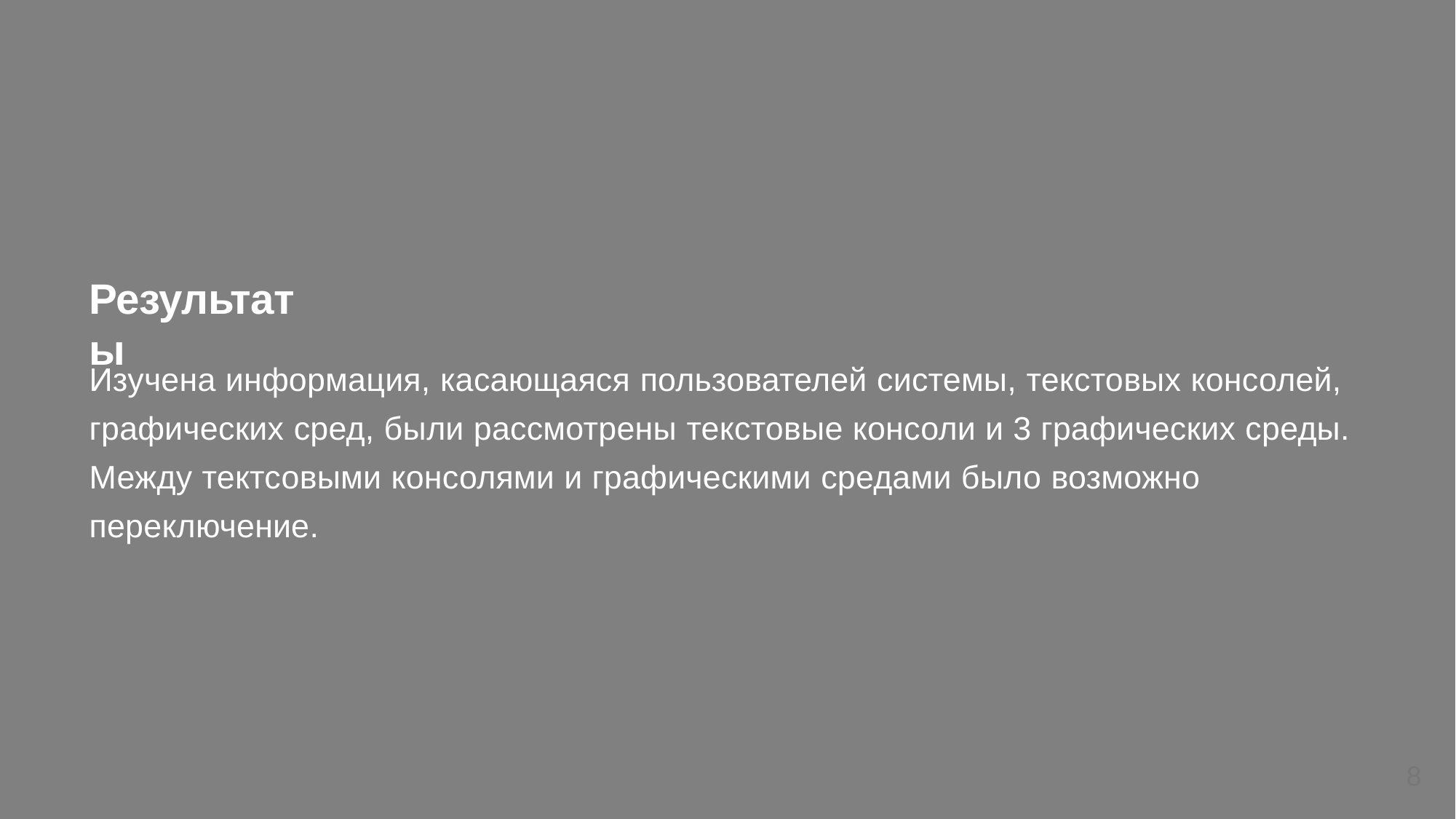

# Результаты
Изучена информация, касающаяся пользователей системы, текстовых консолей,  графических сред, были рассмотрены текстовые консоли и 3 графических среды.
Между тектсовыми консолями и графическими средами было возможно  переключение.
8